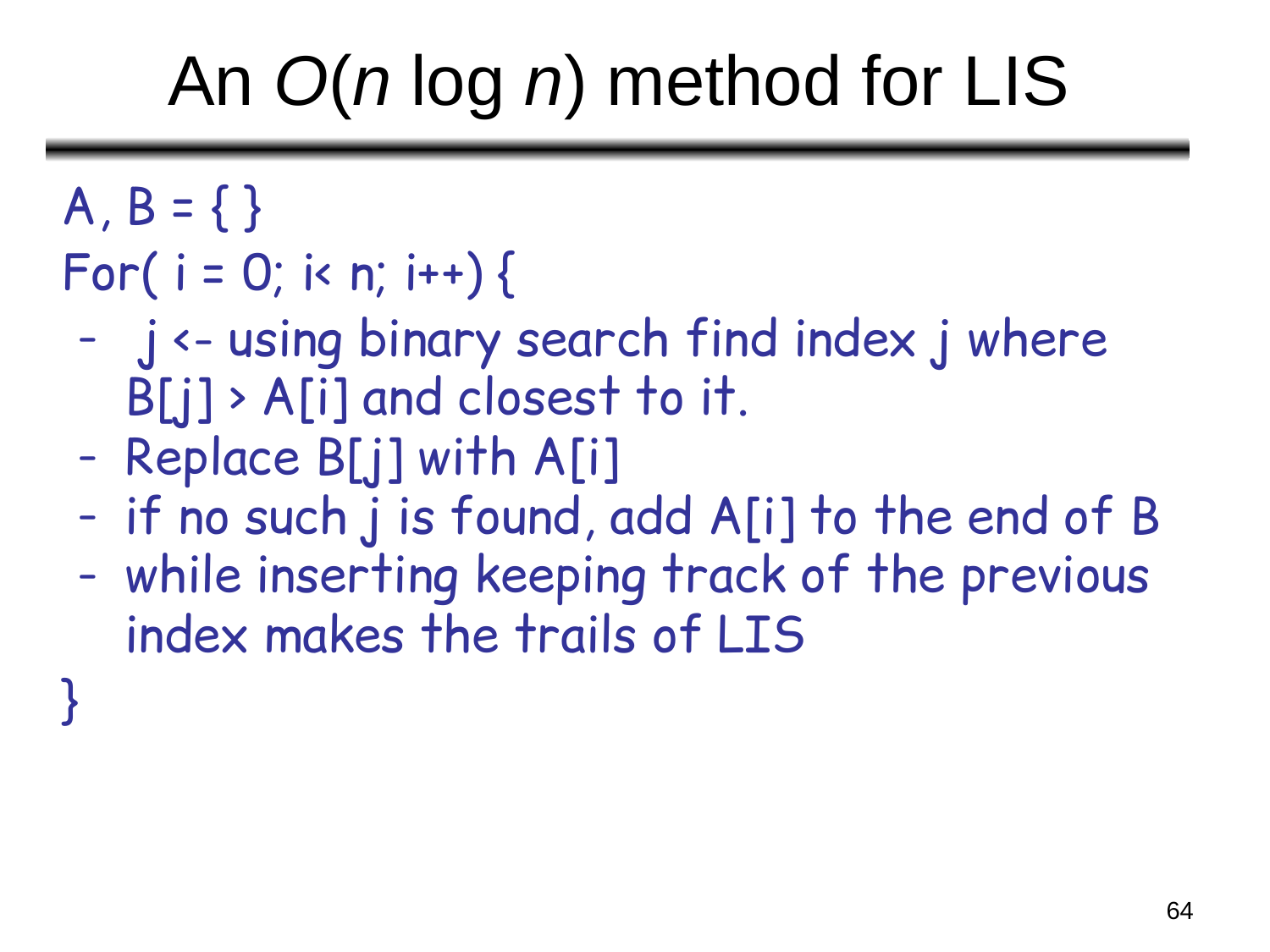

# An O(n log n) method for LIS
A, B = { }
For( i = 0; i< n; i++) {
 j <- using binary search find index j where B[j] > A[i] and closest to it.
Replace B[j] with A[i]
if no such j is found, add A[i] to the end of B
while inserting keeping track of the previous index makes the trails of LIS
}
64